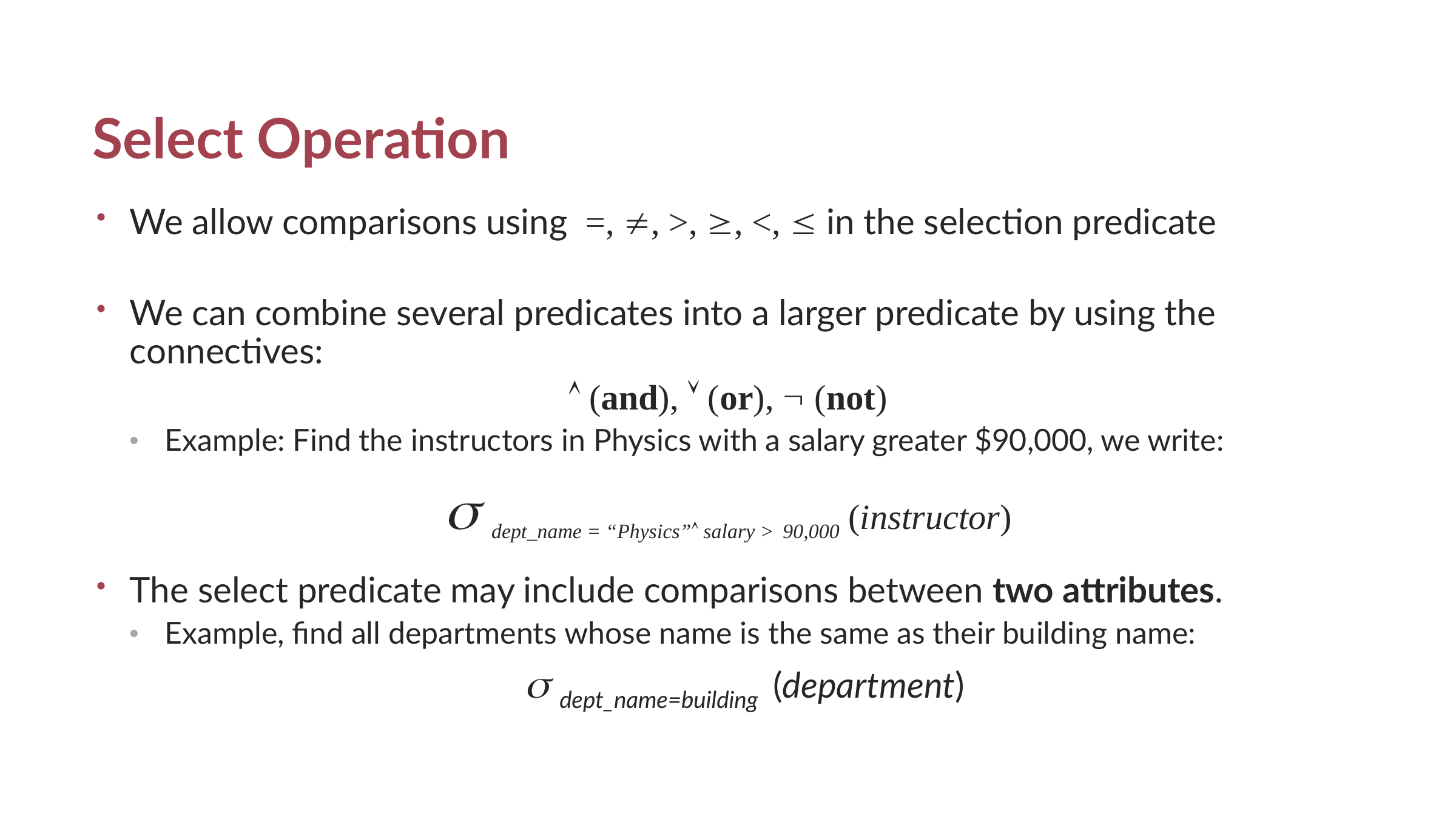

# Select Operation
We allow comparisons using  =, ≠, >, ≥, <, ≤ in the selection predicate

We can combine several predicates into a larger predicate by using the connectives:
∧ (and), ∨ (or), ¬ (not)
Example: Find the instructors in Physics with a salary greater $90,000, we write:
σ dept_name = “Physics”∧ salary > 90,000 (instructor)

The select predicate may include comparisons between two attributes.
Example, find all departments whose name is the same as their building name:
σ dept_name=building  (department)